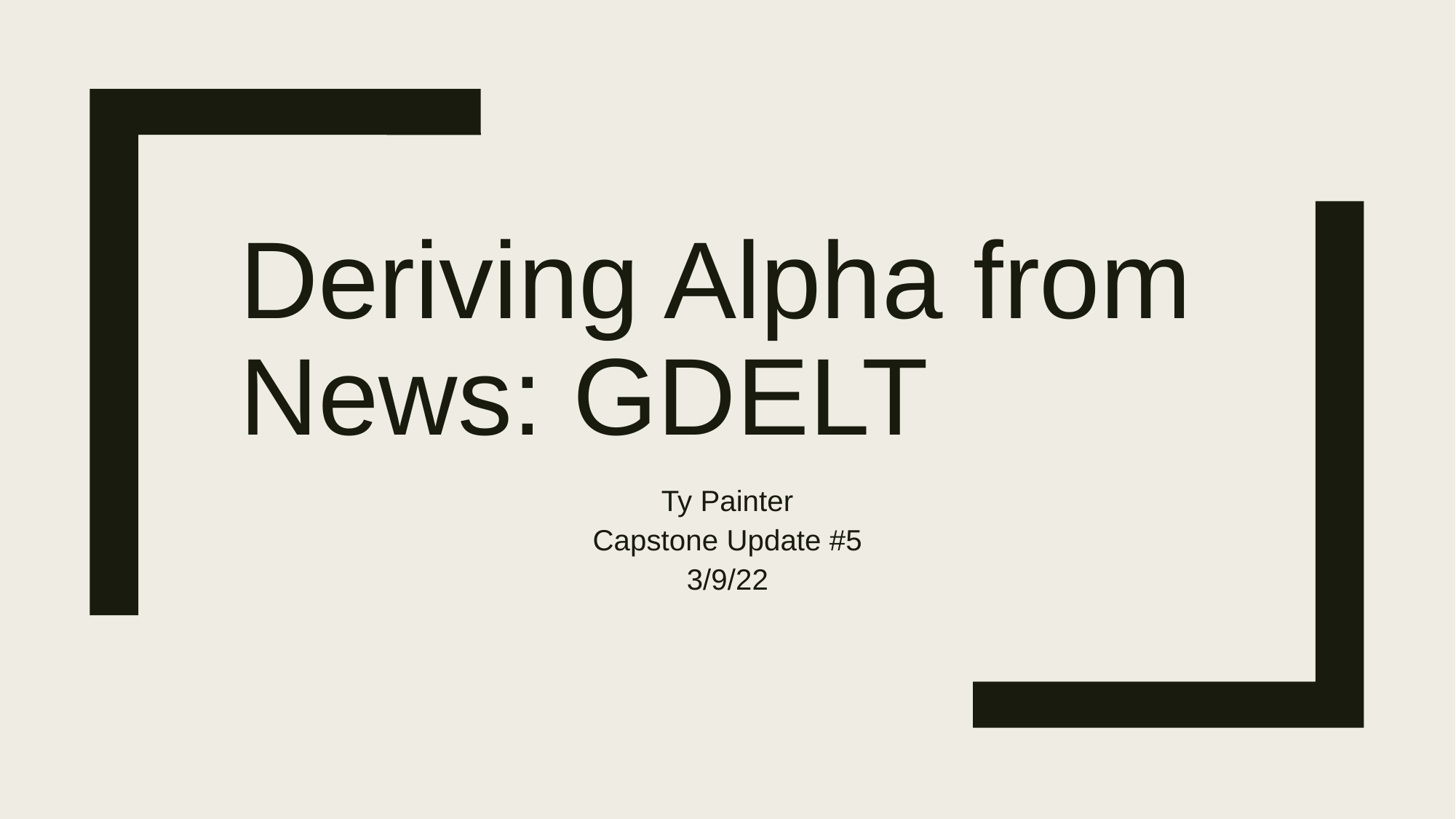

# Deriving Alpha from News: GDELT
Ty Painter
Capstone Update #5
3/9/22